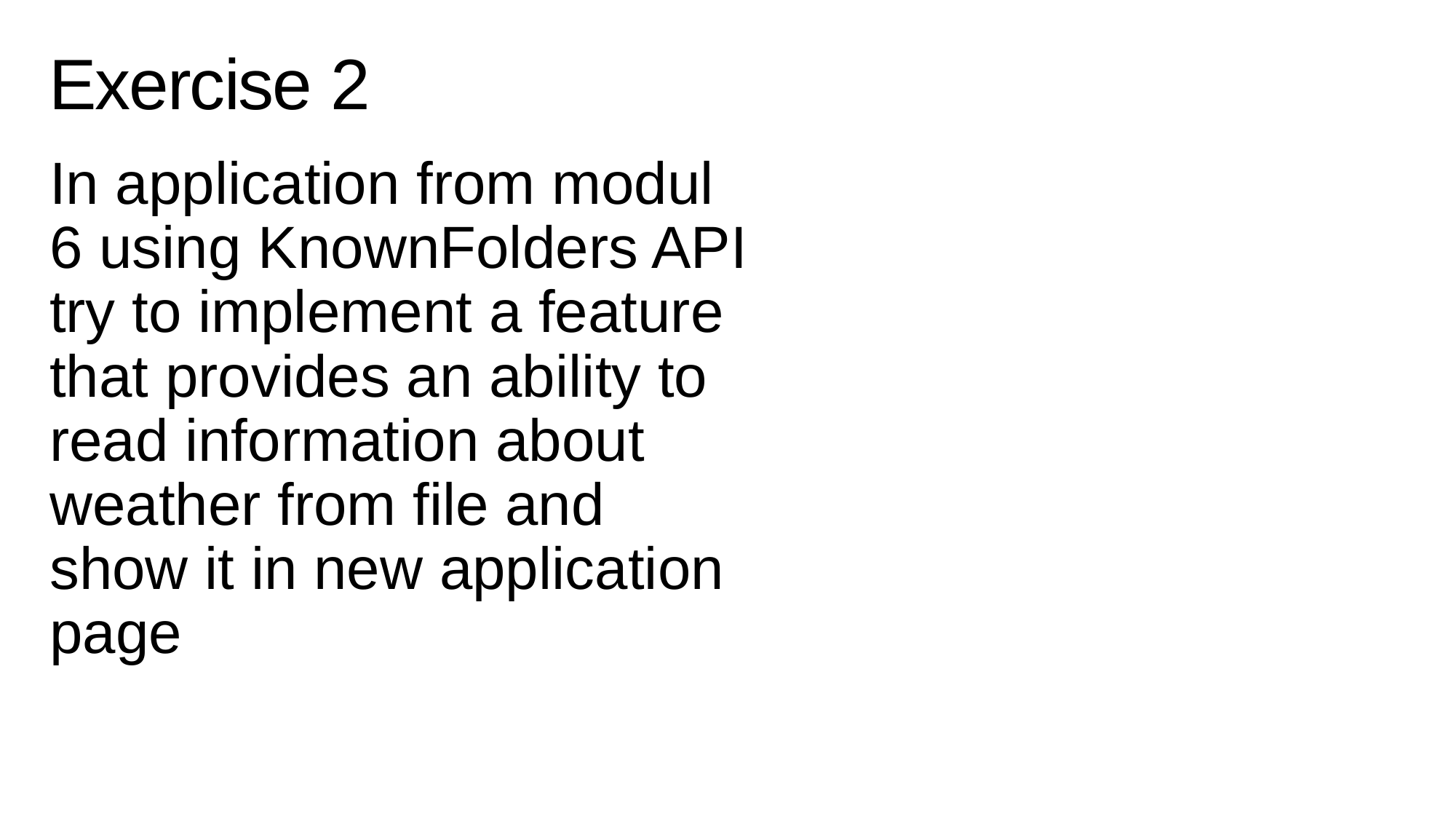

# Exercise 2
In application from modul 6 using KnownFolders API try to implement a feature that provides an ability to read information about weather from file and show it in new application page